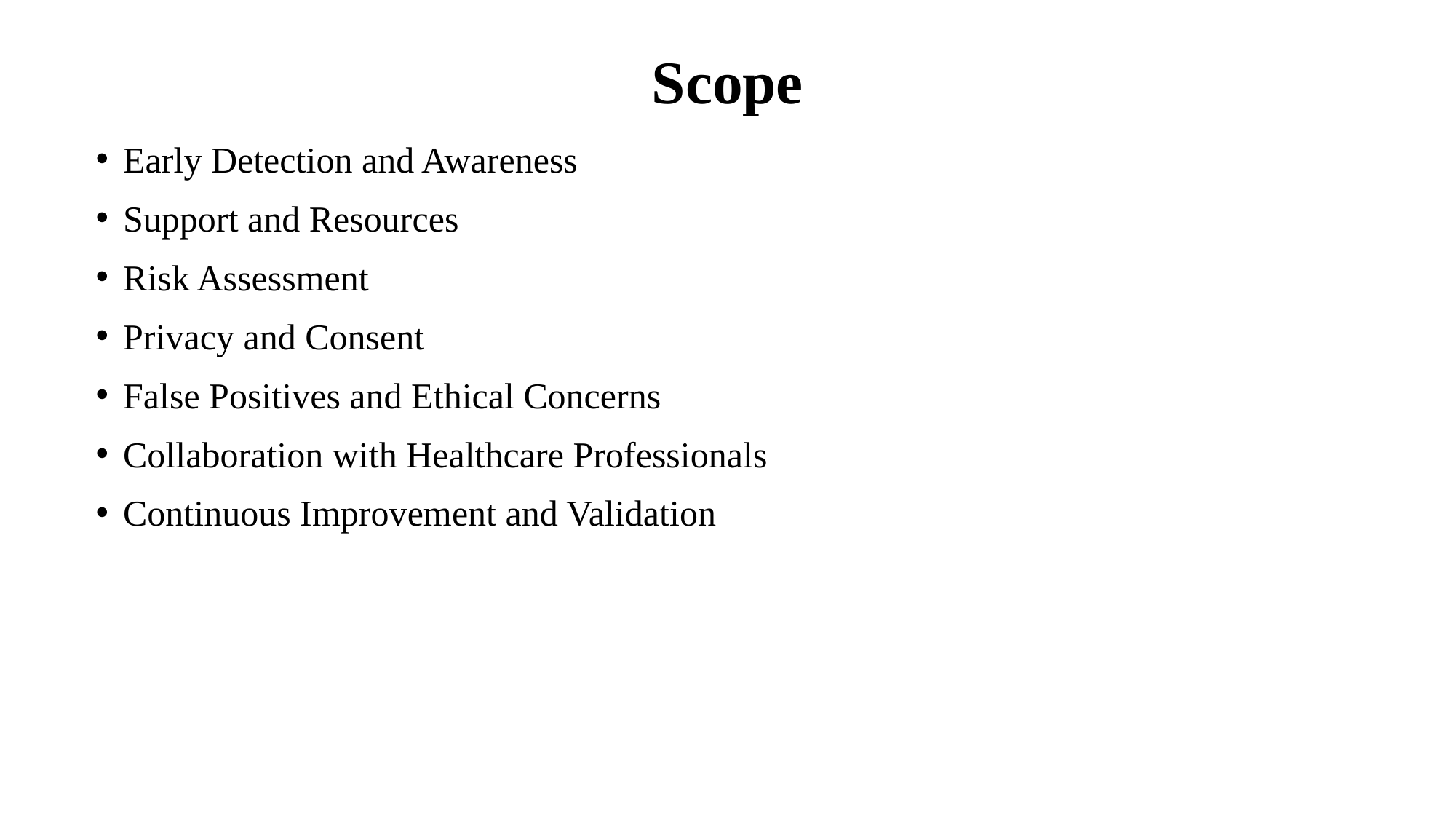

# Scope
Early Detection and Awareness
Support and Resources
Risk Assessment
Privacy and Consent
False Positives and Ethical Concerns
Collaboration with Healthcare Professionals
Continuous Improvement and Validation